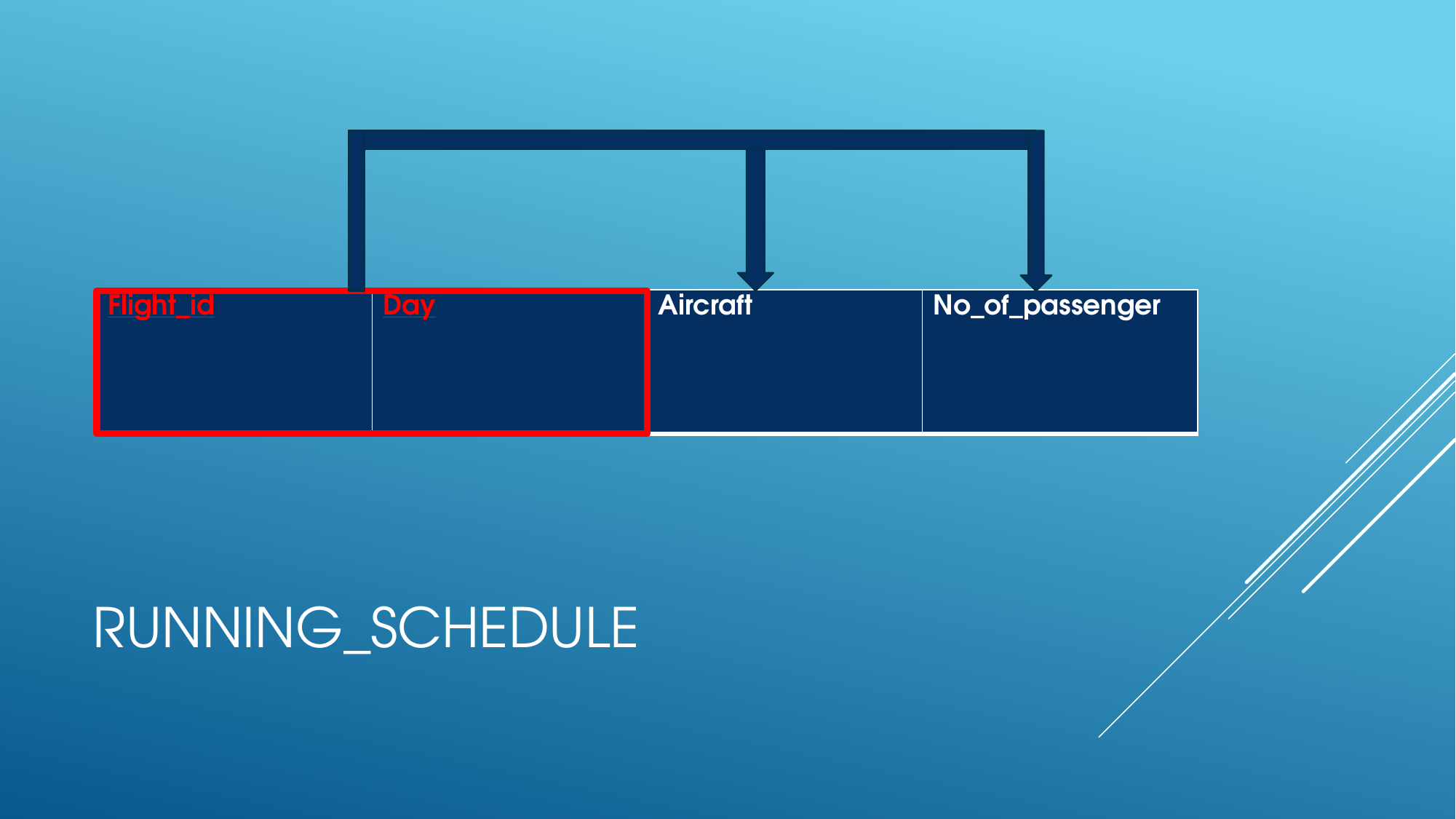

| Flight\_id | Day | Aircraft | No\_of\_passenger |
| --- | --- | --- | --- |

# Running_Schedule